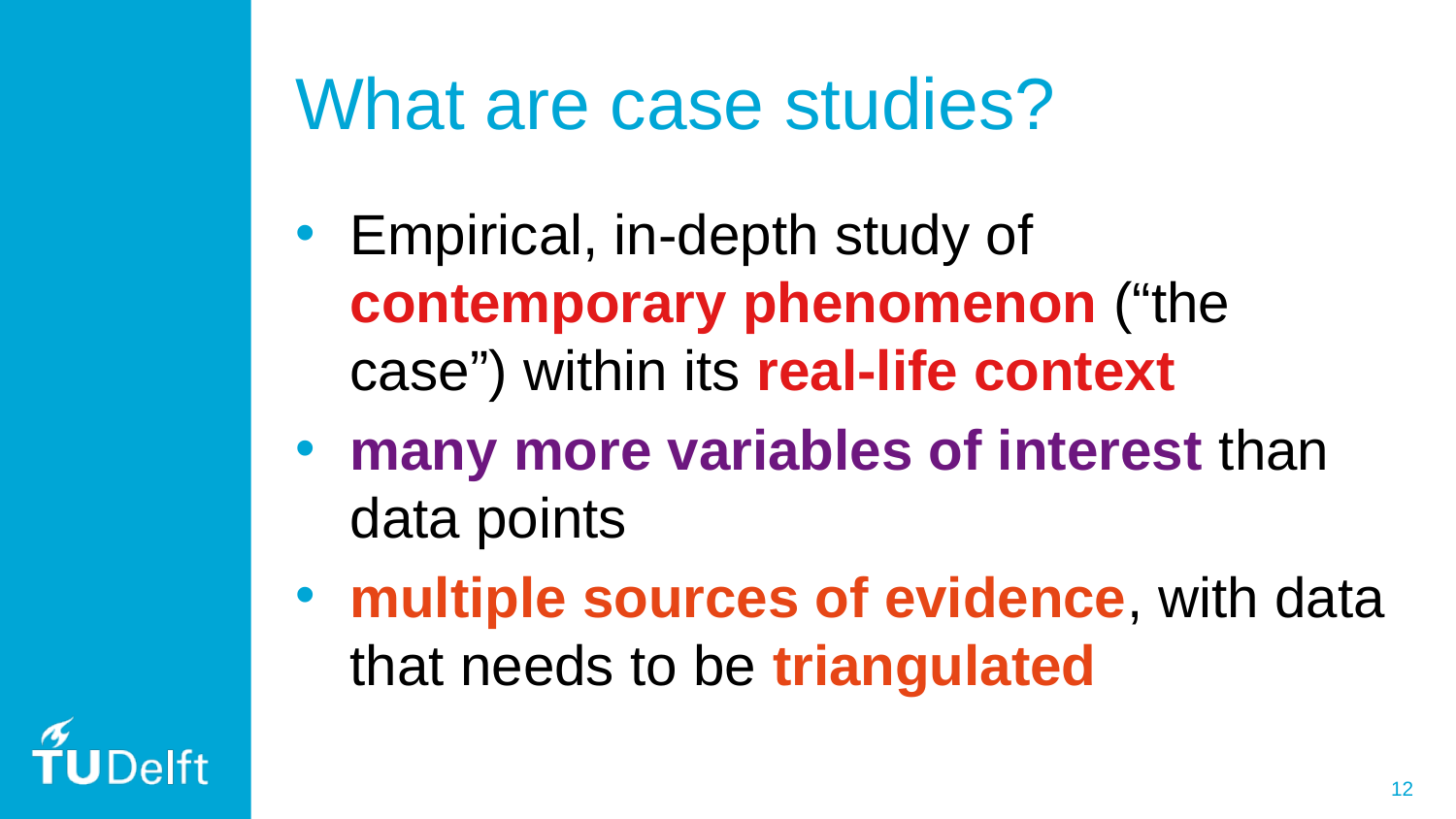

# What are case studies?
Empirical, in-depth study of contemporary phenomenon (“the case”) within its real-life context
many more variables of interest than data points
multiple sources of evidence, with data that needs to be triangulated